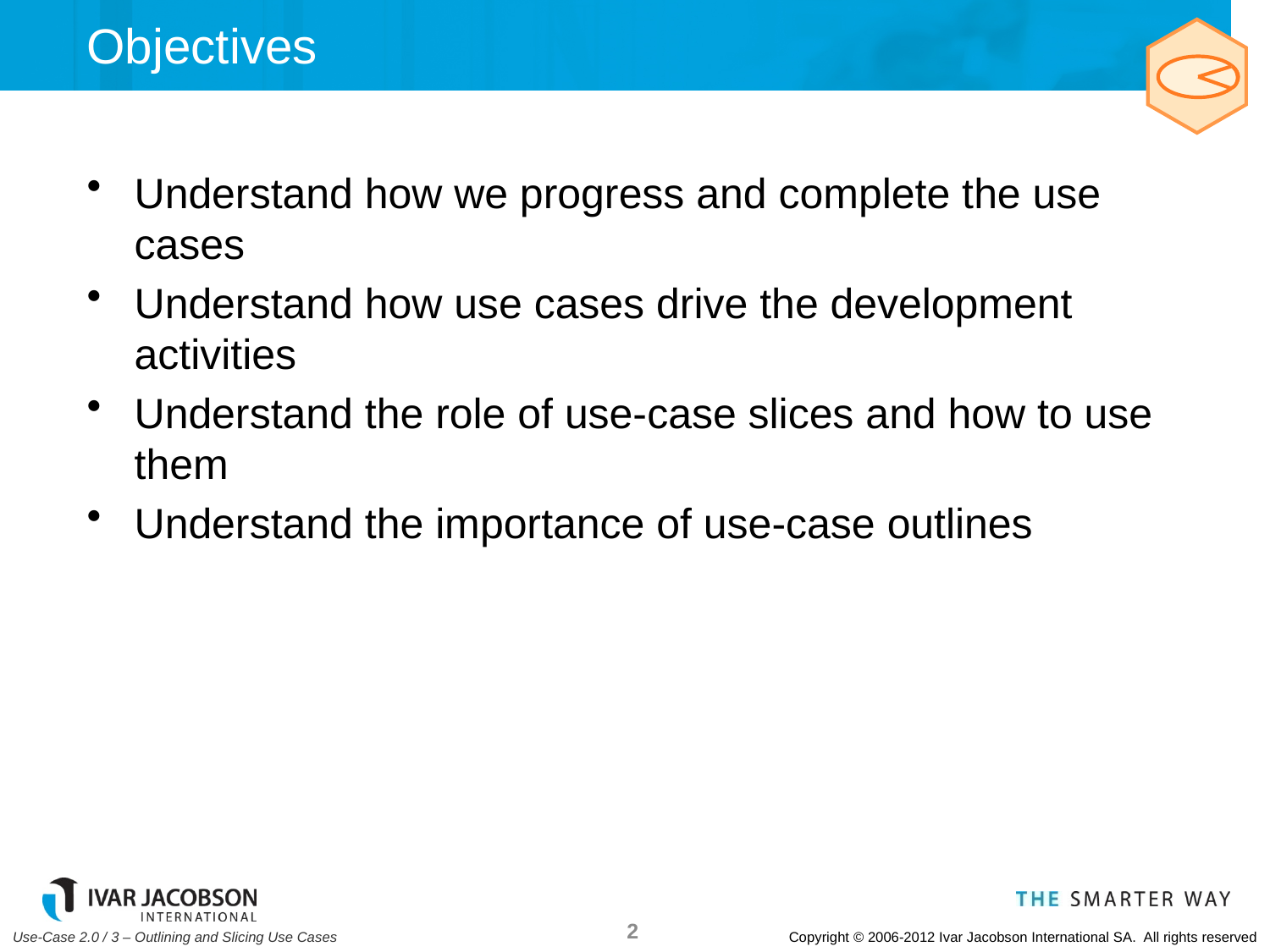

# Objectives
Understand how we progress and complete the use cases
Understand how use cases drive the development activities
Understand the role of use-case slices and how to use them
Understand the importance of use-case outlines